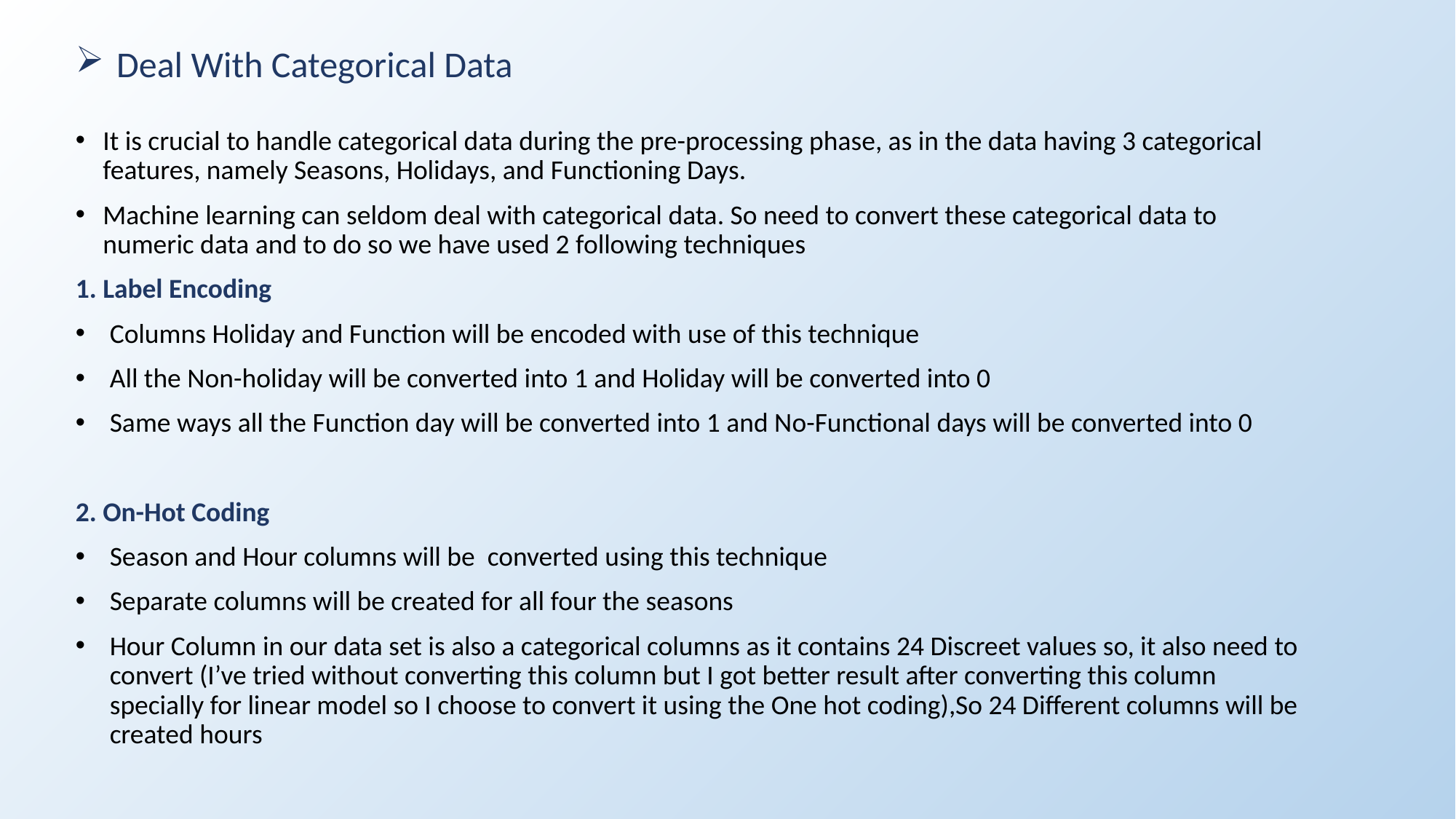

# Deal With Categorical Data
It is crucial to handle categorical data during the pre-processing phase, as in the data having 3 categorical features, namely Seasons, Holidays, and Functioning Days.
Machine learning can seldom deal with categorical data. So need to convert these categorical data to numeric data and to do so we have used 2 following techniques
1. Label Encoding
Columns Holiday and Function will be encoded with use of this technique
All the Non-holiday will be converted into 1 and Holiday will be converted into 0
Same ways all the Function day will be converted into 1 and No-Functional days will be converted into 0

2. On-Hot Coding
Season and Hour columns will be  converted using this technique
Separate columns will be created for all four the seasons
Hour Column in our data set is also a categorical columns as it contains 24 Discreet values so, it also need to convert (I’ve tried without converting this column but I got better result after converting this column specially for linear model so I choose to convert it using the One hot coding),So 24 Different columns will be created hours